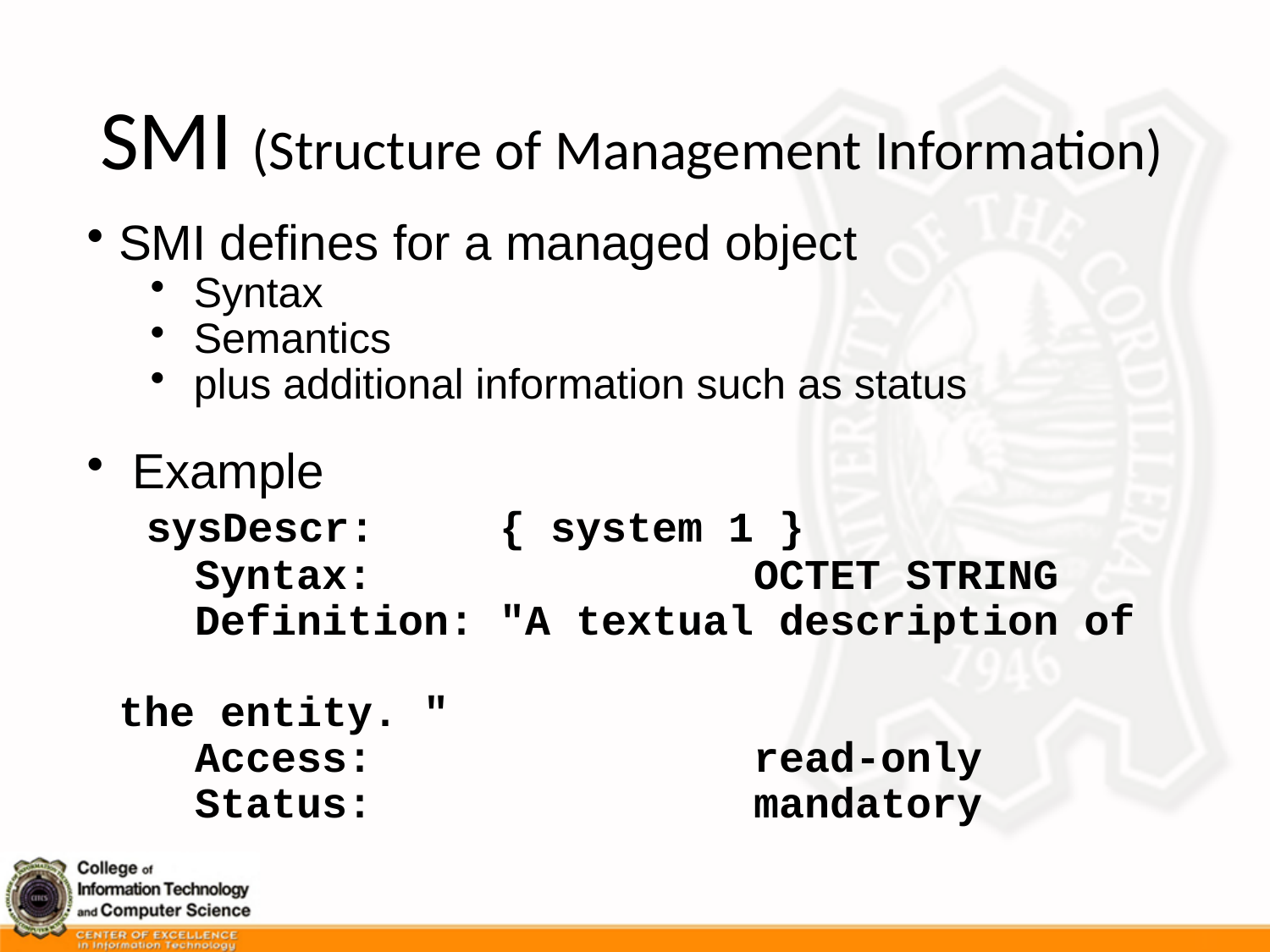

# SMI (Structure of Management Information)
SMI defines for a managed object
 Syntax
 Semantics
 plus additional information such as status

 Example
  sysDescr:	{ system 1 }
   Syntax:			OCTET STRING
   Definition:	"A textual description of 								 the entity. "
   Access:			read-only
   Status:			mandatory